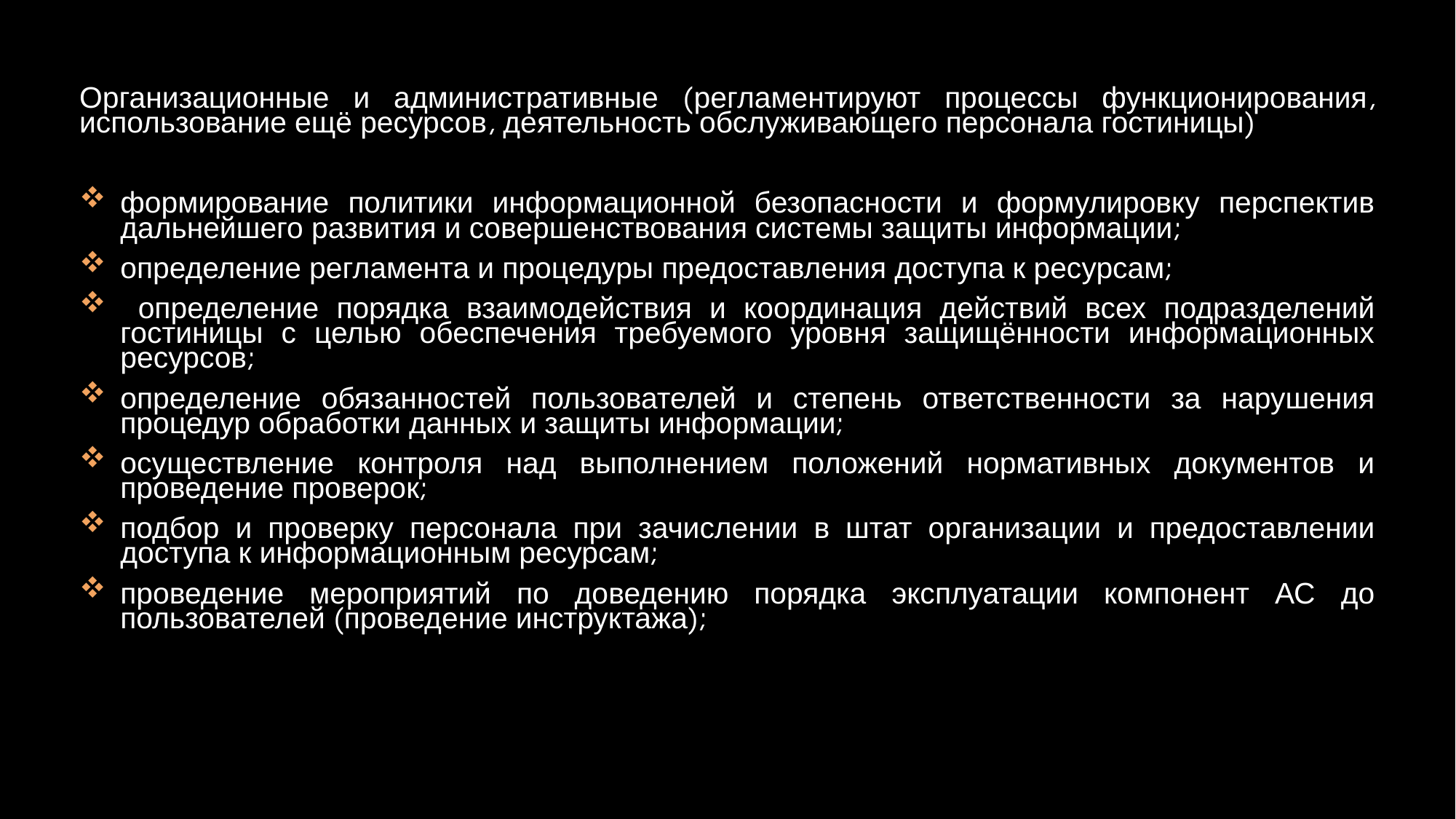

Организационные и административные (регламентируют процессы функционирования, использование ещё ресурсов, деятельность обслуживающего персонала гостиницы)

формирование политики информационной безопасности и формулировку перспектив дальнейшего развития и совершенствования системы защиты информации;
определение регламента и процедуры предоставления доступа к ресурсам;
 определение порядка взаимодействия и координация действий всех подразделений гостиницы с целью обеспечения требуемого уровня защищённости информационных ресурсов;
определение обязанностей пользователей и степень ответственности за нарушения процедур обработки данных и защиты информации;
осуществление контроля над выполнением положений нормативных документов и проведение проверок;
подбор и проверку персонала при зачислении в штат организации и предоставлении доступа к информационным ресурсам;
проведение мероприятий по доведению порядка эксплуатации компонент АС до пользователей (проведение инструктажа);